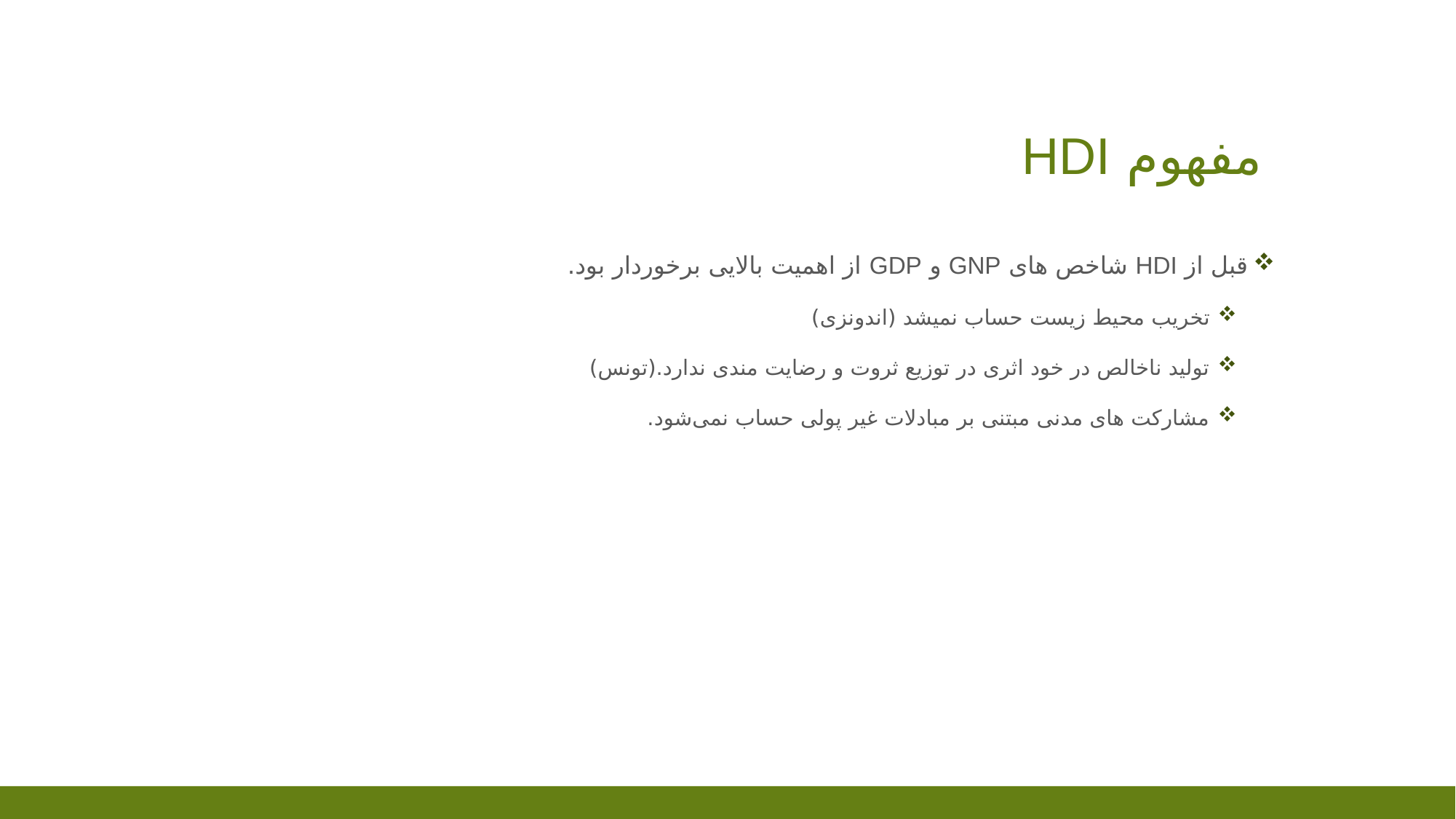

# مفهوم HDI
قبل از HDI شاخص های GNP و GDP از اهمیت بالایی برخوردار بود.
تخریب محیط زیست حساب نمیشد (اندونزی)
تولید ناخالص در خود اثری در توزیع ثروت و رضایت مندی ندارد.(تونس)
مشارکت های مدنی مبتنی بر مبادلات غیر پولی حساب نمی‌شود.